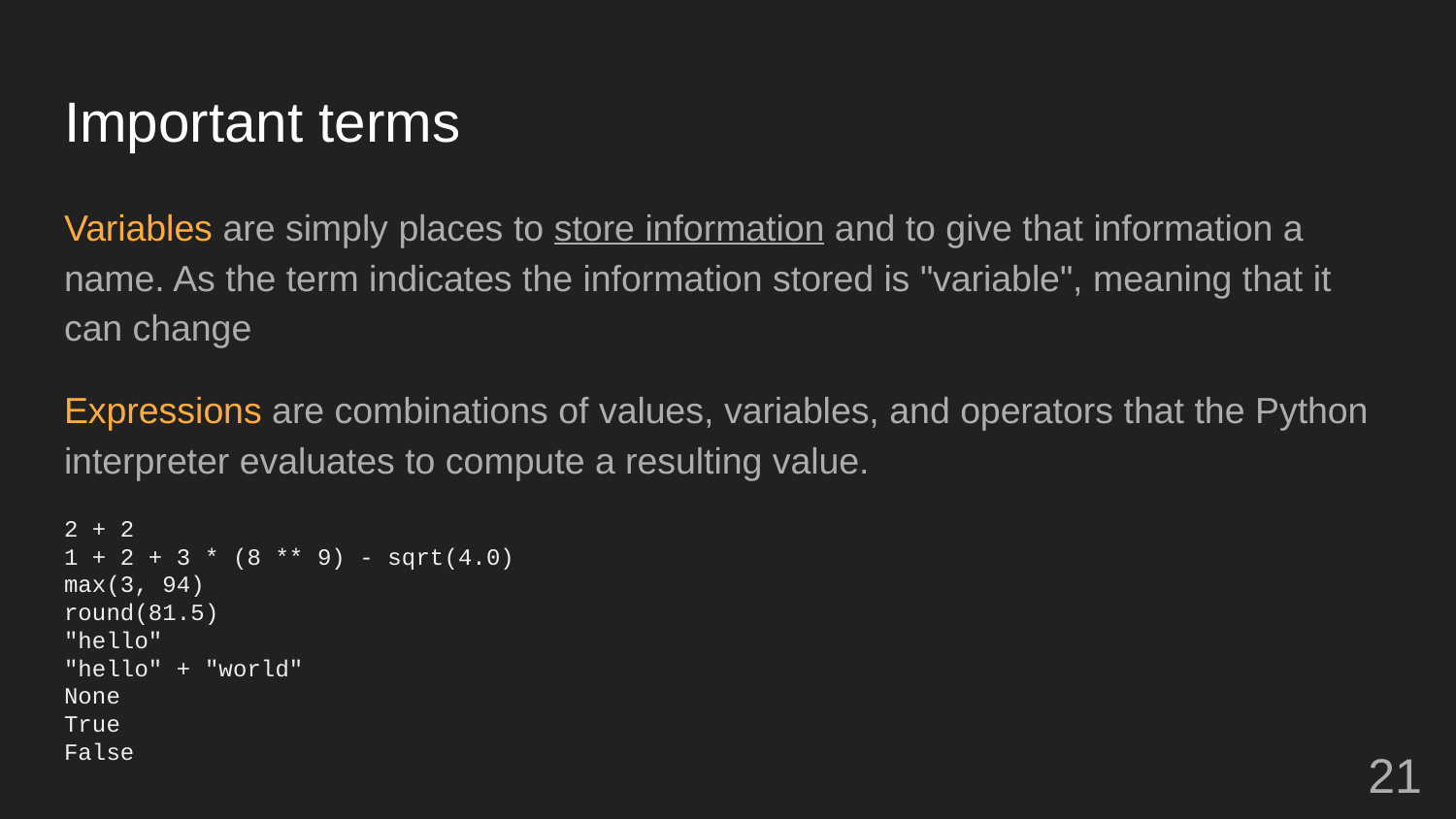

# Important terms
Variables are simply places to store information and to give that information a name. As the term indicates the information stored is "variable", meaning that it can change
Expressions are combinations of values, variables, and operators that the Python interpreter evaluates to compute a resulting value.
2 + 2
1 + 2 + 3 * (8 ** 9) - sqrt(4.0)
max(3, 94)
round(81.5)
"hello"
"hello" + "world"
None
True
False
21